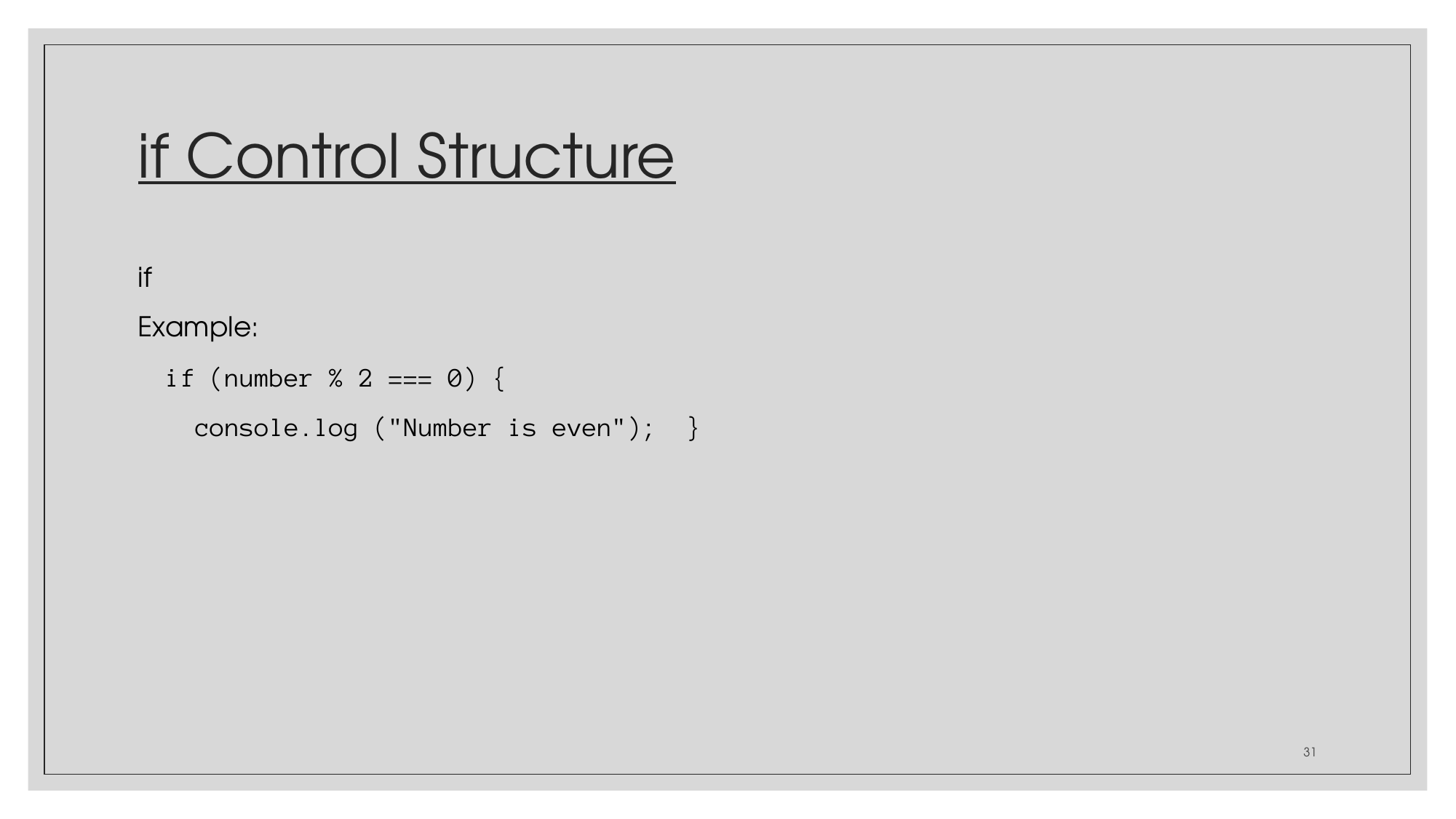

# if Control Structure
if
Example:
if (number % 2 === 0) {
  console.log ("Number is even");  }
31